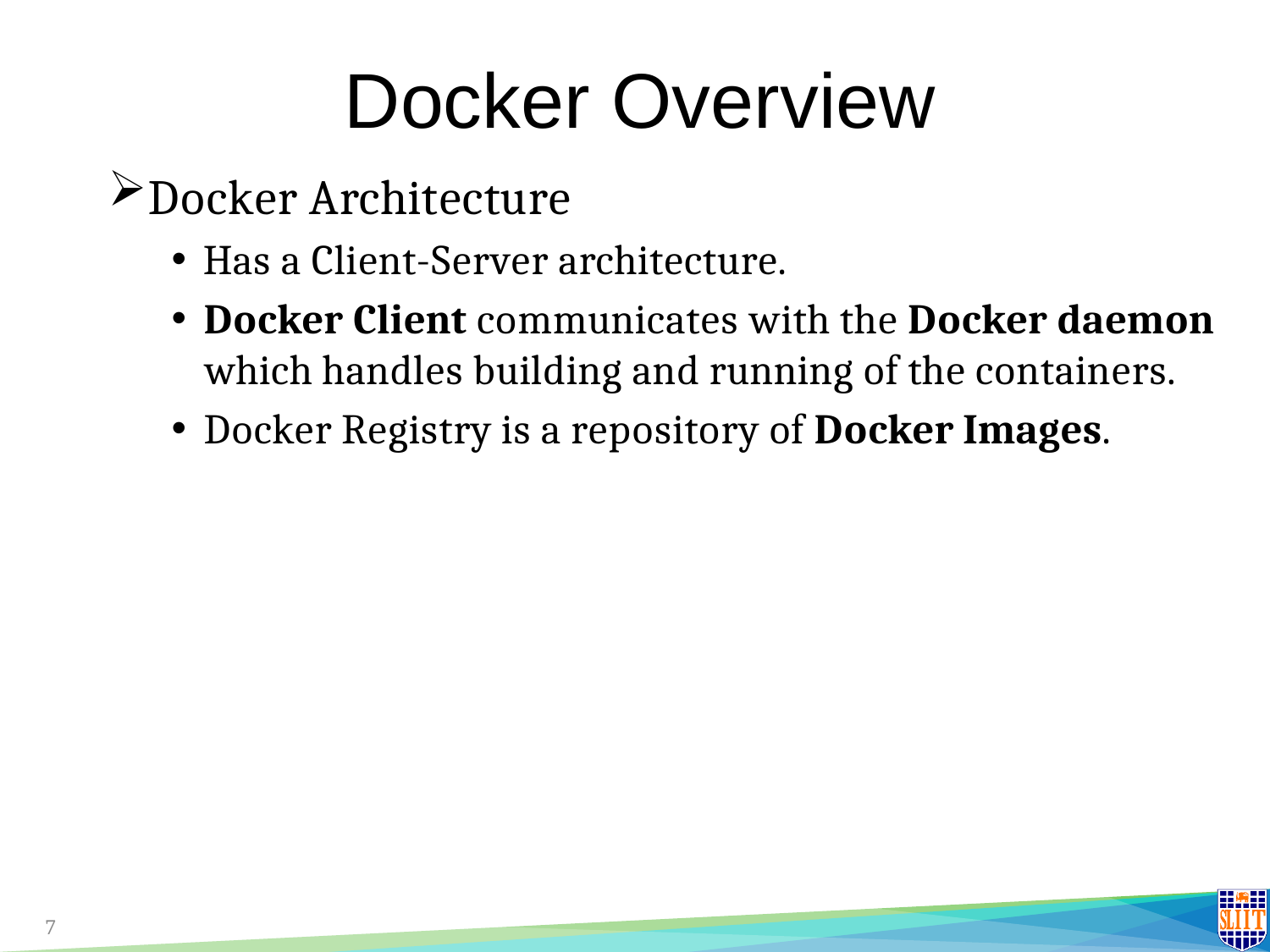

# Docker Overview
Docker Architecture
Has a Client-Server architecture.
Docker Client communicates with the Docker daemon which handles building and running of the containers.
Docker Registry is a repository of Docker Images.

7